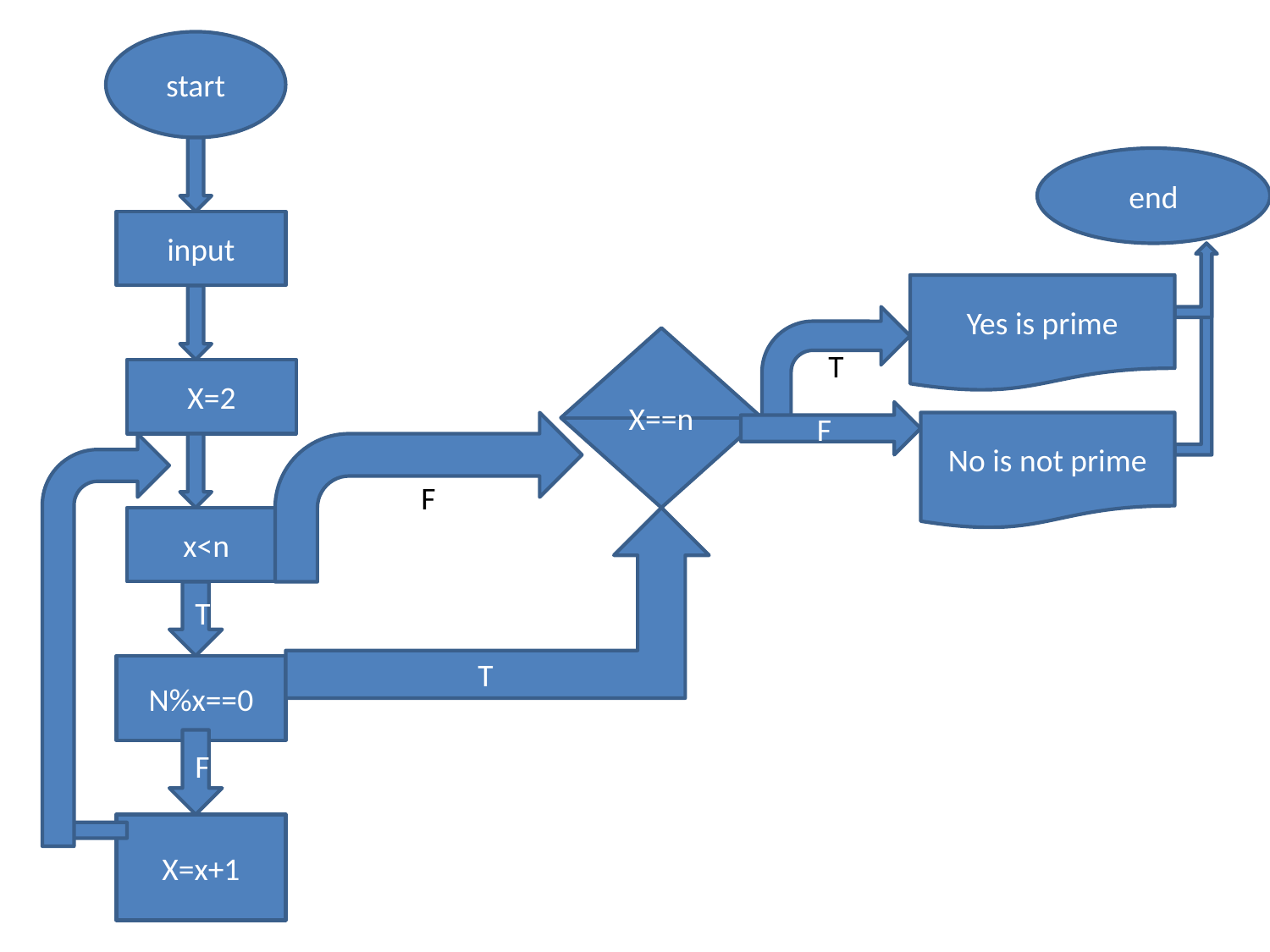

start

end
input

Yes is prime

T
X==n
X=2
F
F
No is not prime

x<n
T
T
N%x==0
F

X=x+1